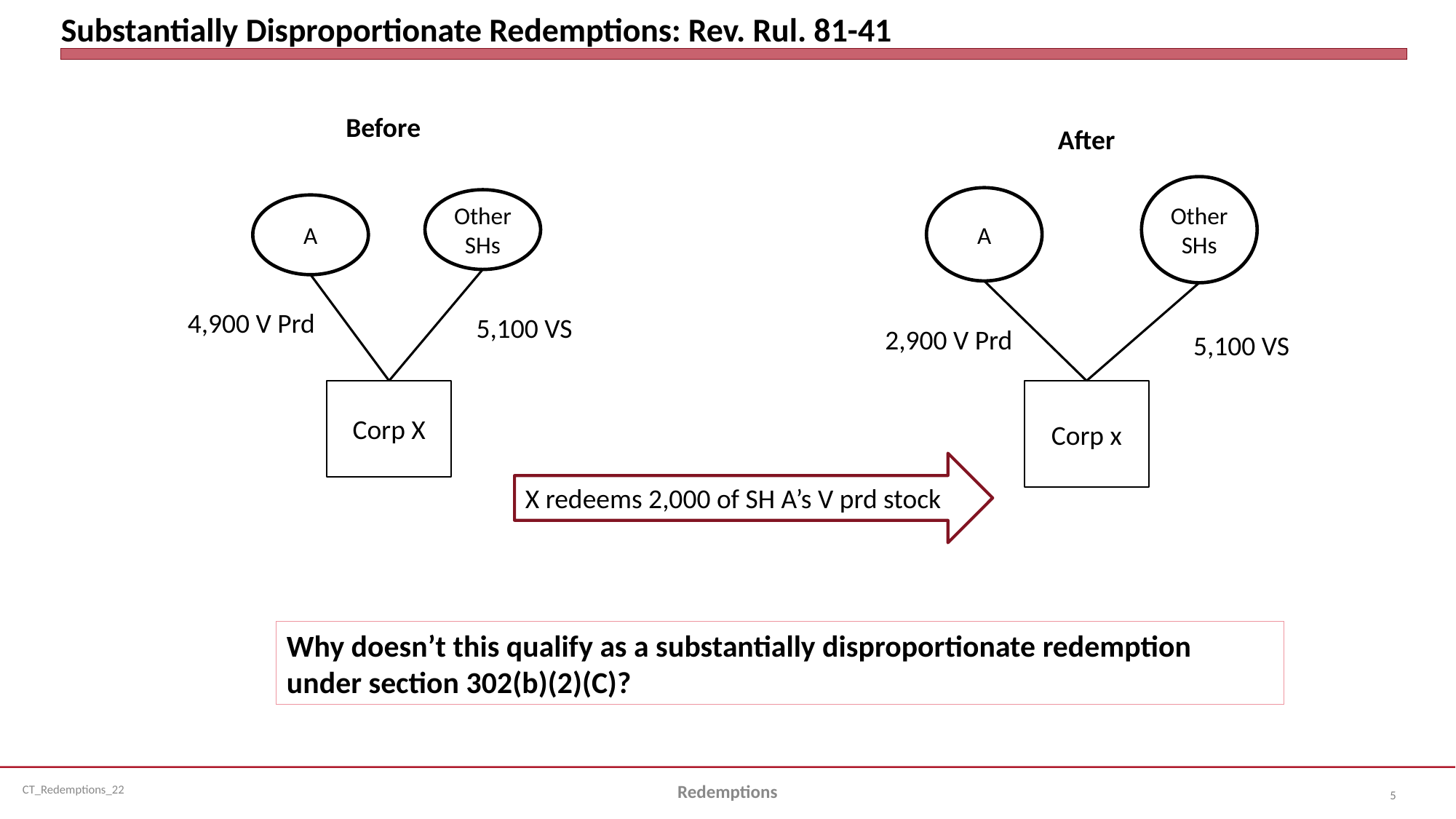

# Substantially Disproportionate Redemptions: Rev. Rul. 81-41
Before
After
OtherSHs
A
OtherSHs
A
4,900 V Prd
5,100 VS
2,900 V Prd
5,100 VS
Corp X
Corp x
X redeems 2,000 of SH A’s V prd stock
Why doesn’t this qualify as a substantially disproportionate redemption under section 302(b)(2)(C)?
Redemptions
5